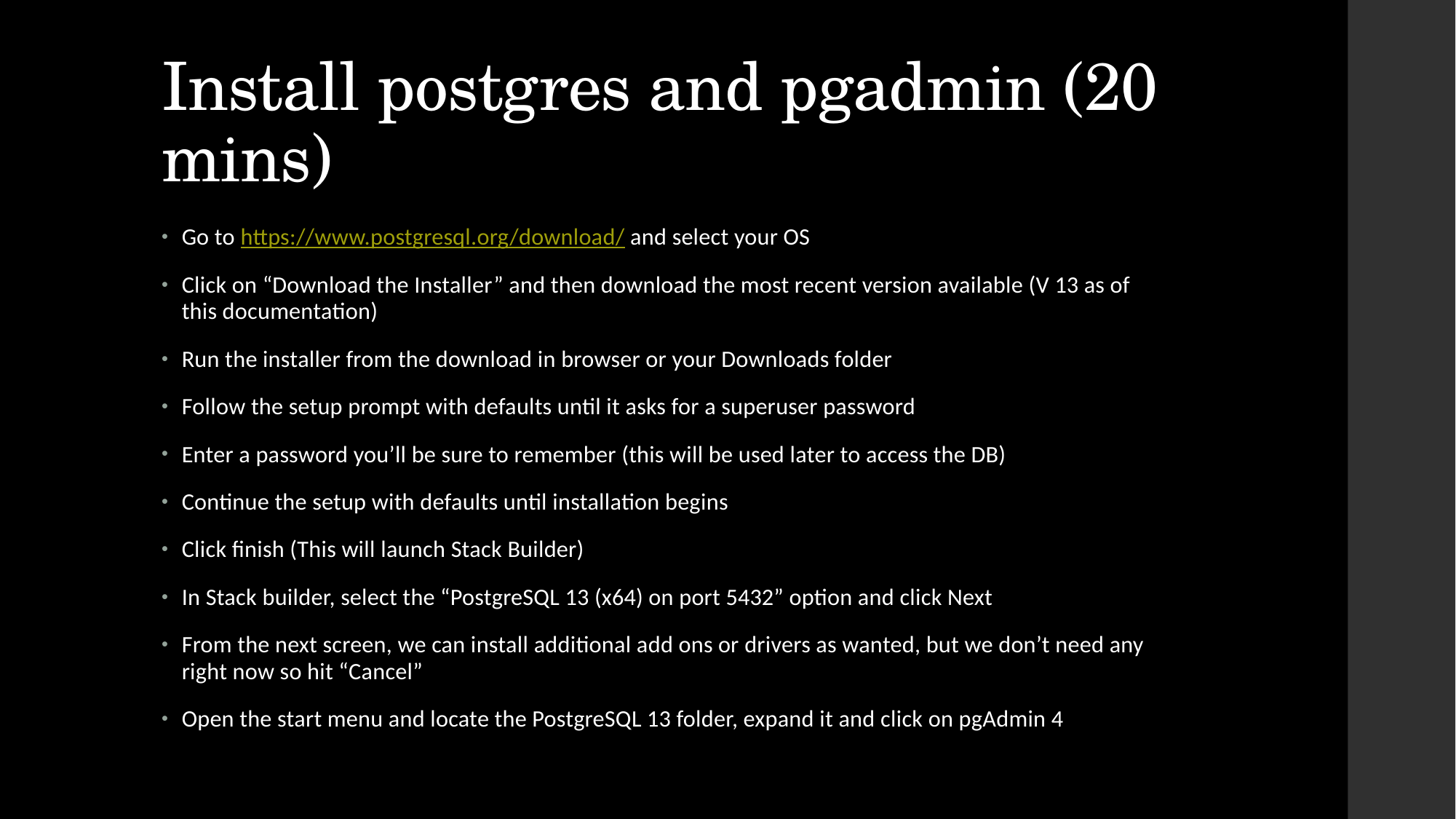

# Install postgres and pgadmin (20 mins)
Go to https://www.postgresql.org/download/ and select your OS
Click on “Download the Installer” and then download the most recent version available (V 13 as of this documentation)
Run the installer from the download in browser or your Downloads folder
Follow the setup prompt with defaults until it asks for a superuser password
Enter a password you’ll be sure to remember (this will be used later to access the DB)
Continue the setup with defaults until installation begins
Click finish (This will launch Stack Builder)
In Stack builder, select the “PostgreSQL 13 (x64) on port 5432” option and click Next
From the next screen, we can install additional add ons or drivers as wanted, but we don’t need any right now so hit “Cancel”
Open the start menu and locate the PostgreSQL 13 folder, expand it and click on pgAdmin 4